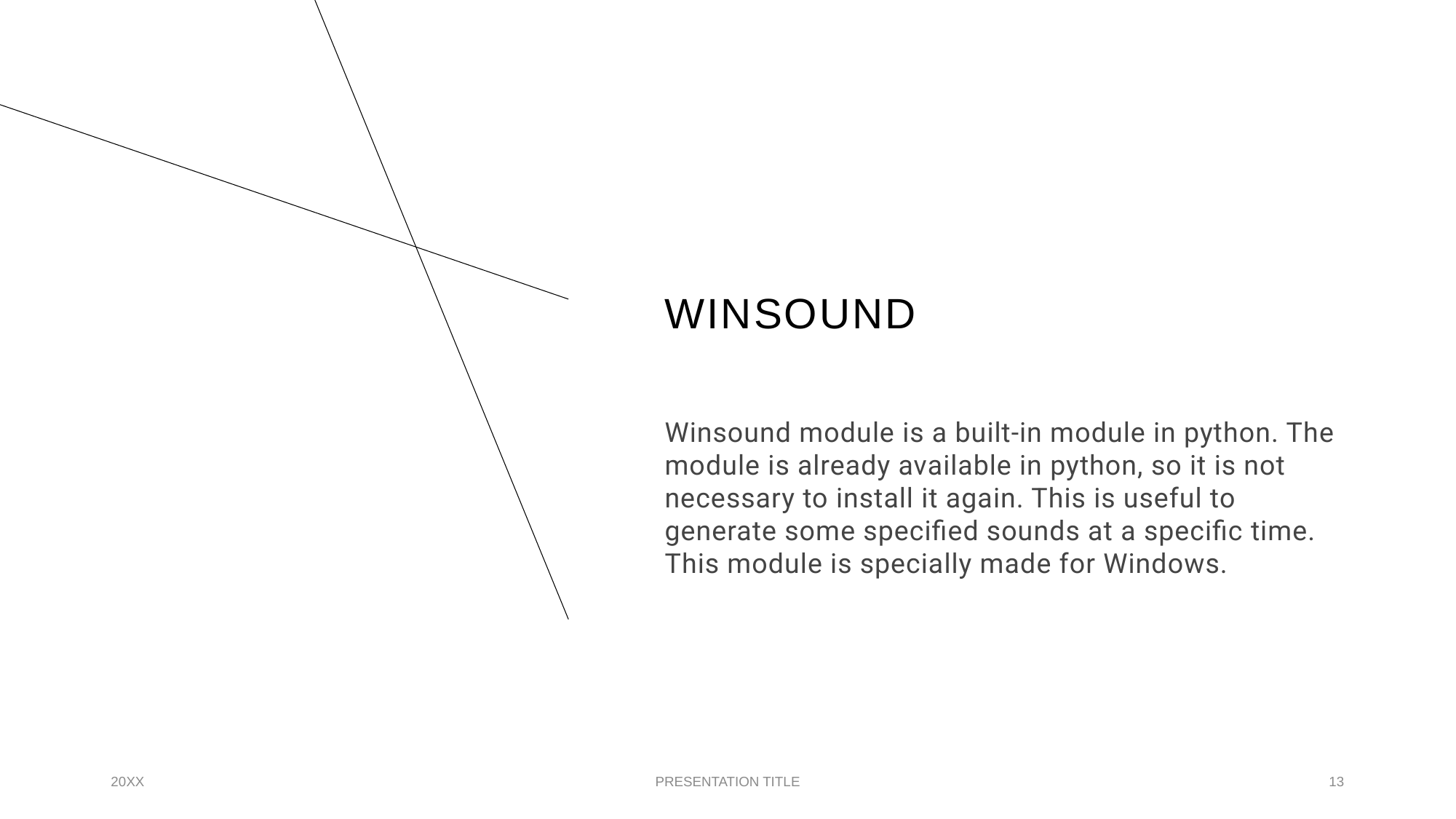

# Winsound
Winsound module is a built-in module in python. The module is already available in python, so it is not necessary to install it again. This is useful to generate some specified sounds at a specific time. This module is specially made for Windows.
20XX
PRESENTATION TITLE
13